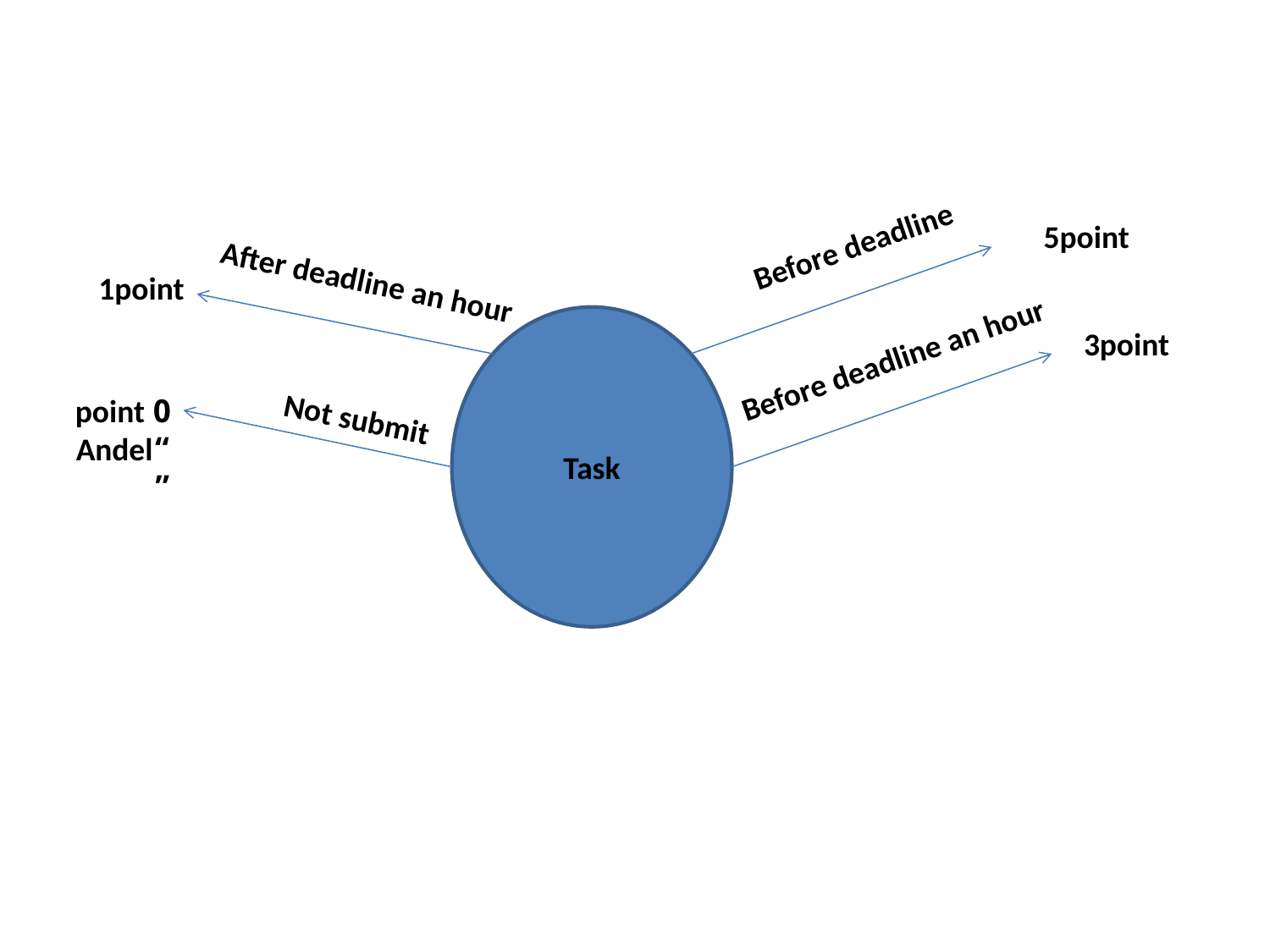

5point
Before deadline
After deadline an hour
1point
Task
3point
Before deadline an hour
0 point
“Andel”
Not submit